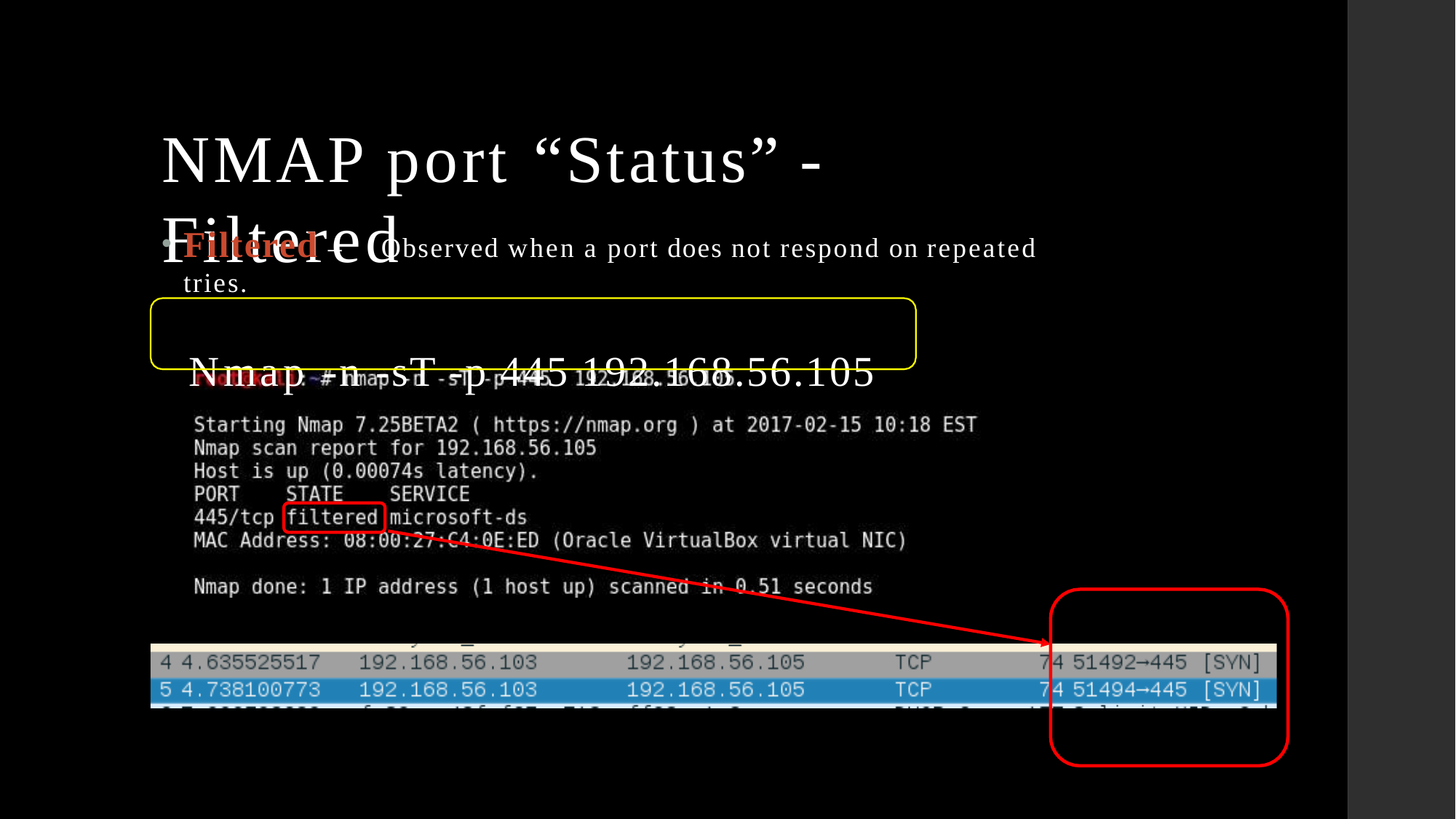

# NMAP port “Status” - Filtered
Filtered –	Observed when a port does not respond on repeated tries.

Nmap -n -sT -p 445 192.168.56.105